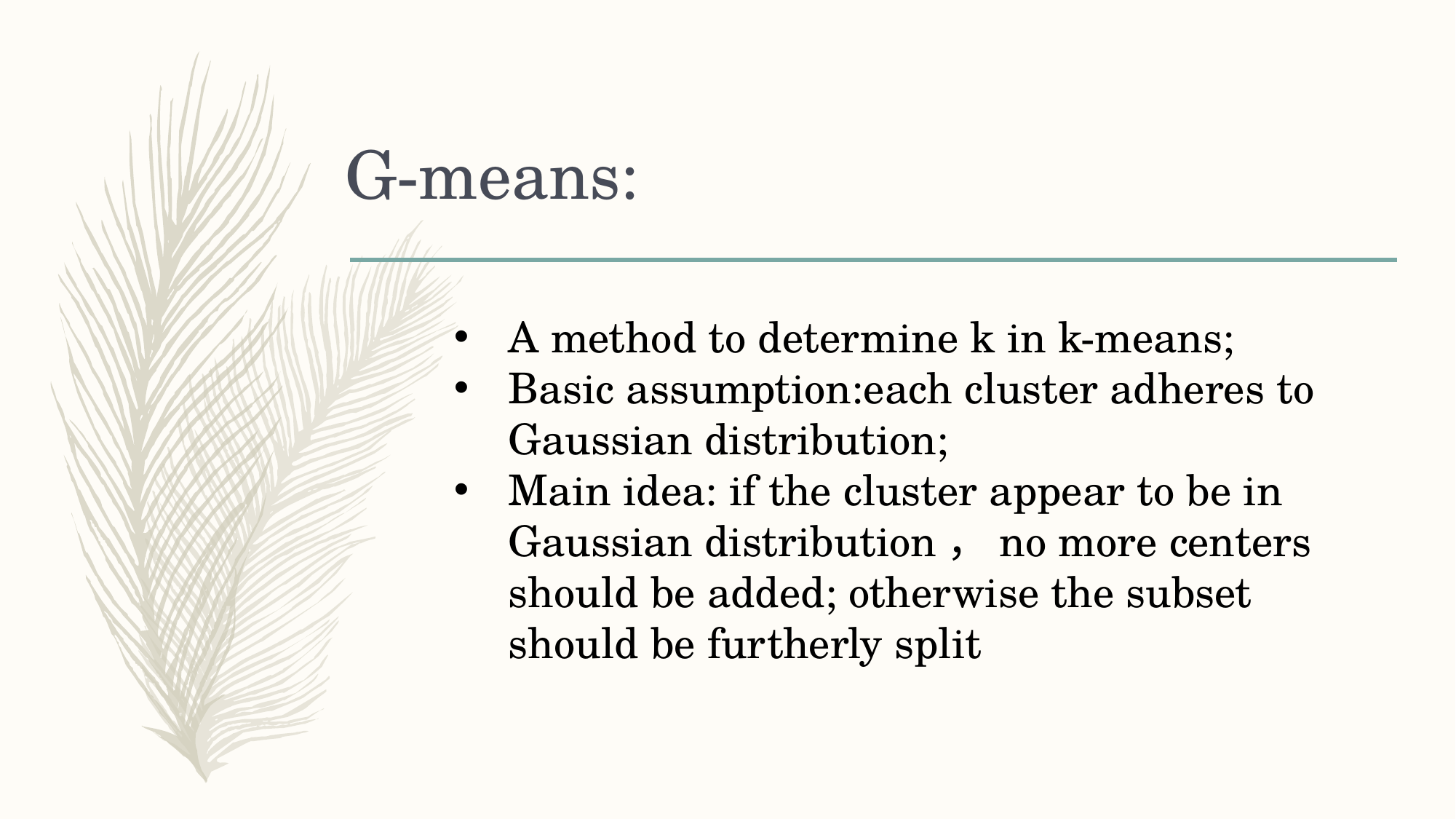

# G-means:
A method to determine k in k-means;
Basic assumption:each cluster adheres to Gaussian distribution;
Main idea: if the cluster appear to be in Gaussian distribution，no more centers should be added; otherwise the subset should be furtherly split